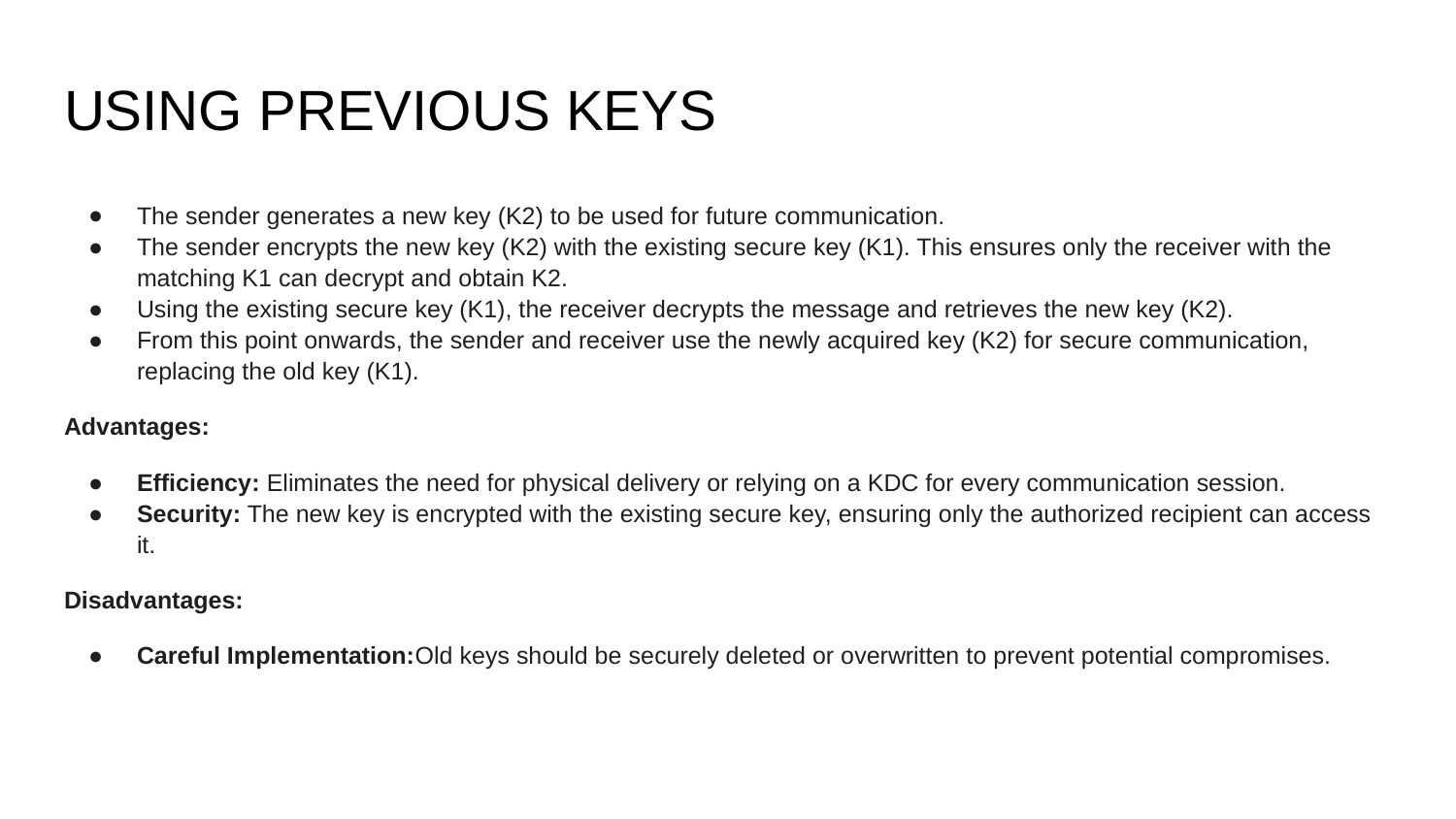

# USING PREVIOUS KEYS
The sender generates a new key (K2) to be used for future communication.
The sender encrypts the new key (K2) with the existing secure key (K1). This ensures only the receiver with the matching K1 can decrypt and obtain K2.
Using the existing secure key (K1), the receiver decrypts the message and retrieves the new key (K2).
From this point onwards, the sender and receiver use the newly acquired key (K2) for secure communication, replacing the old key (K1).
Advantages:
Efficiency: Eliminates the need for physical delivery or relying on a KDC for every communication session.
Security: The new key is encrypted with the existing secure key, ensuring only the authorized recipient can access it.
Disadvantages:
Careful Implementation:Old keys should be securely deleted or overwritten to prevent potential compromises.